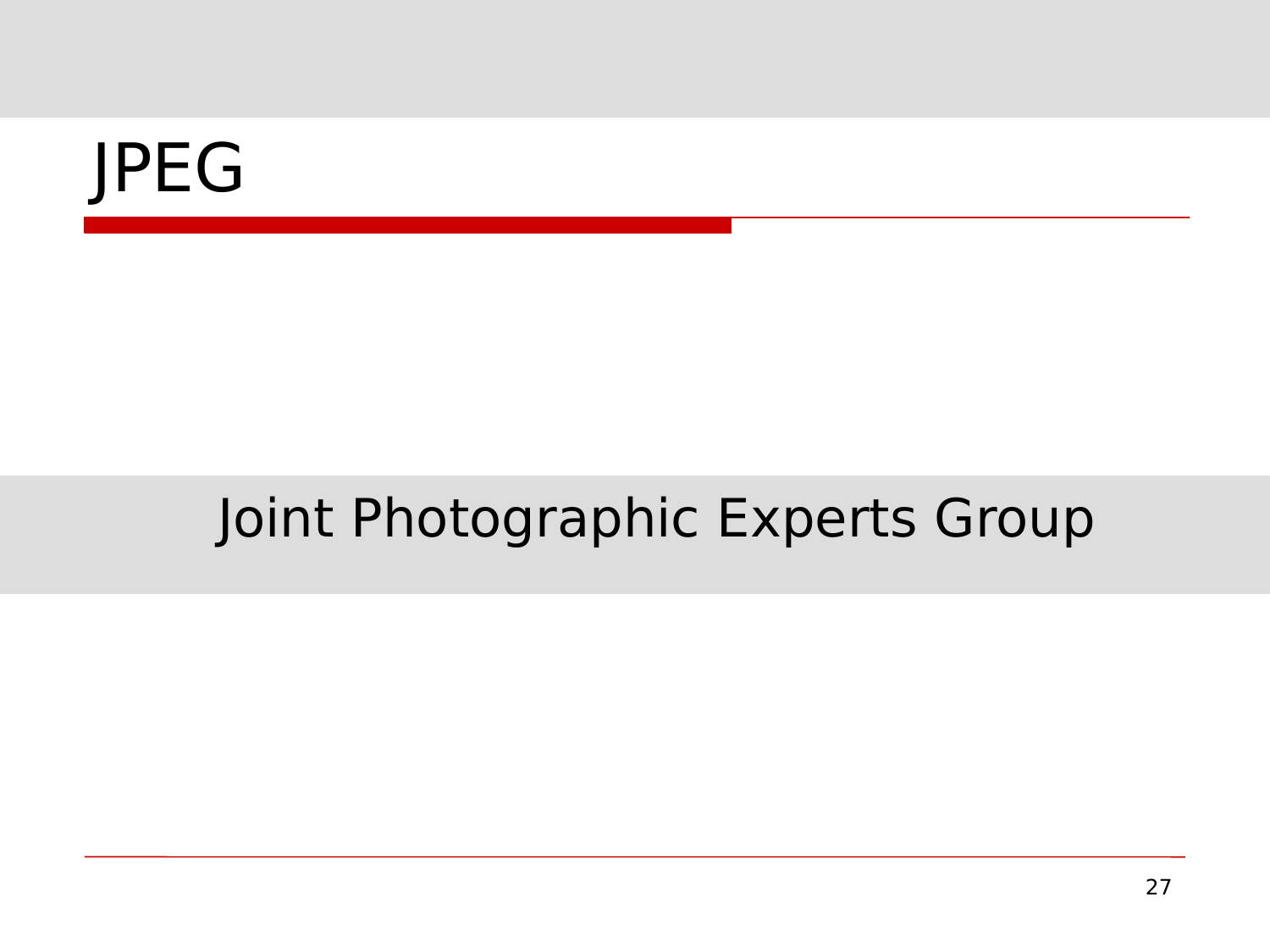

# JPEG
Joint Photographic Experts Group
27